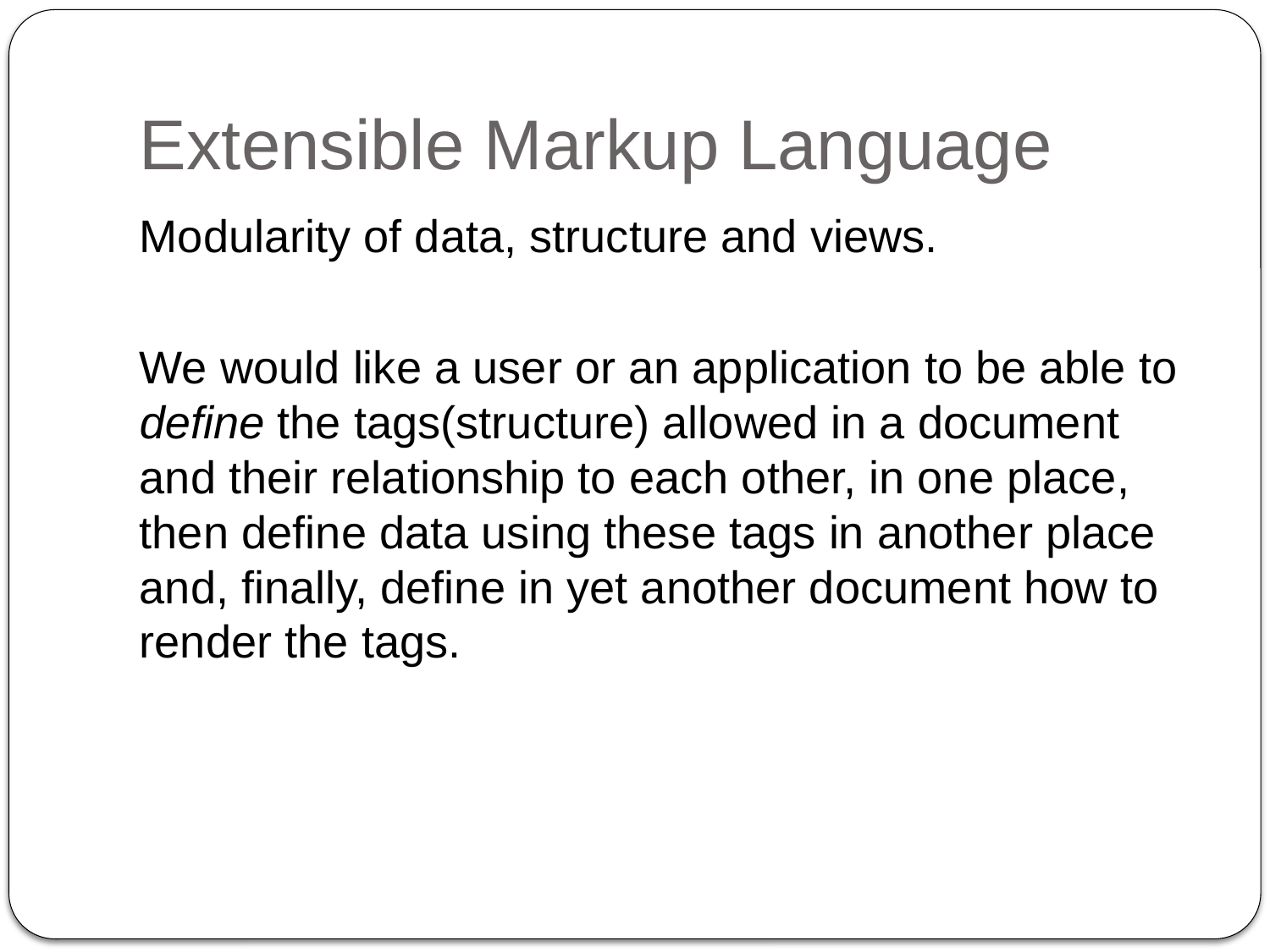

# Extensible Markup Language
Modularity of data, structure and views.

We would like a user or an application to be able to define the tags(structure) allowed in a document and their relationship to each other, in one place, then define data using these tags in another place and, finally, define in yet another document how to render the tags.